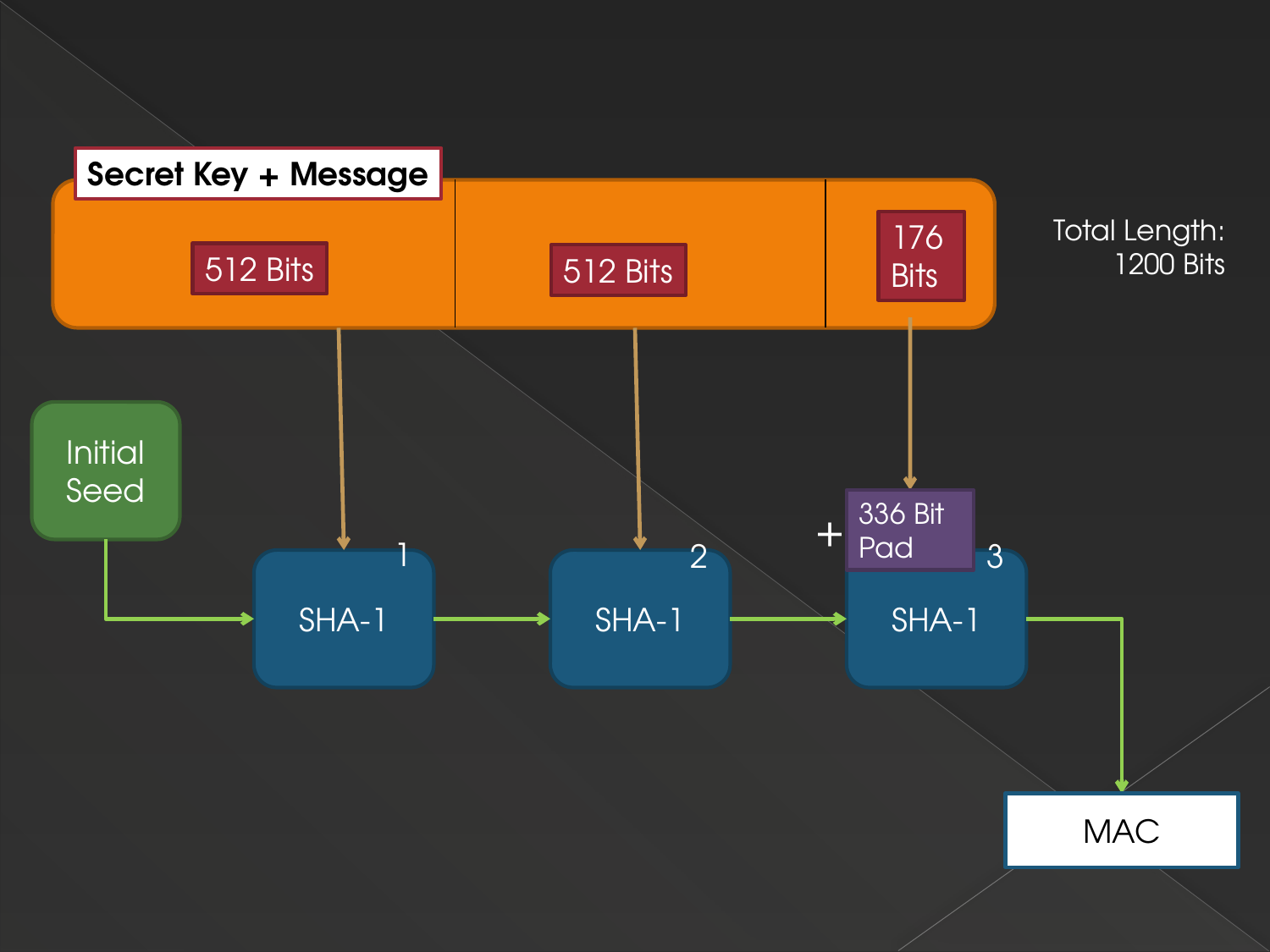

Secret Key + Message

Total Length: 1200 Bits
176 Bits
512 Bits
512 Bits
Initial Seed
336 Bit Pad
+
1
2
3
SHA-1
SHA-1
SHA-1
MAC